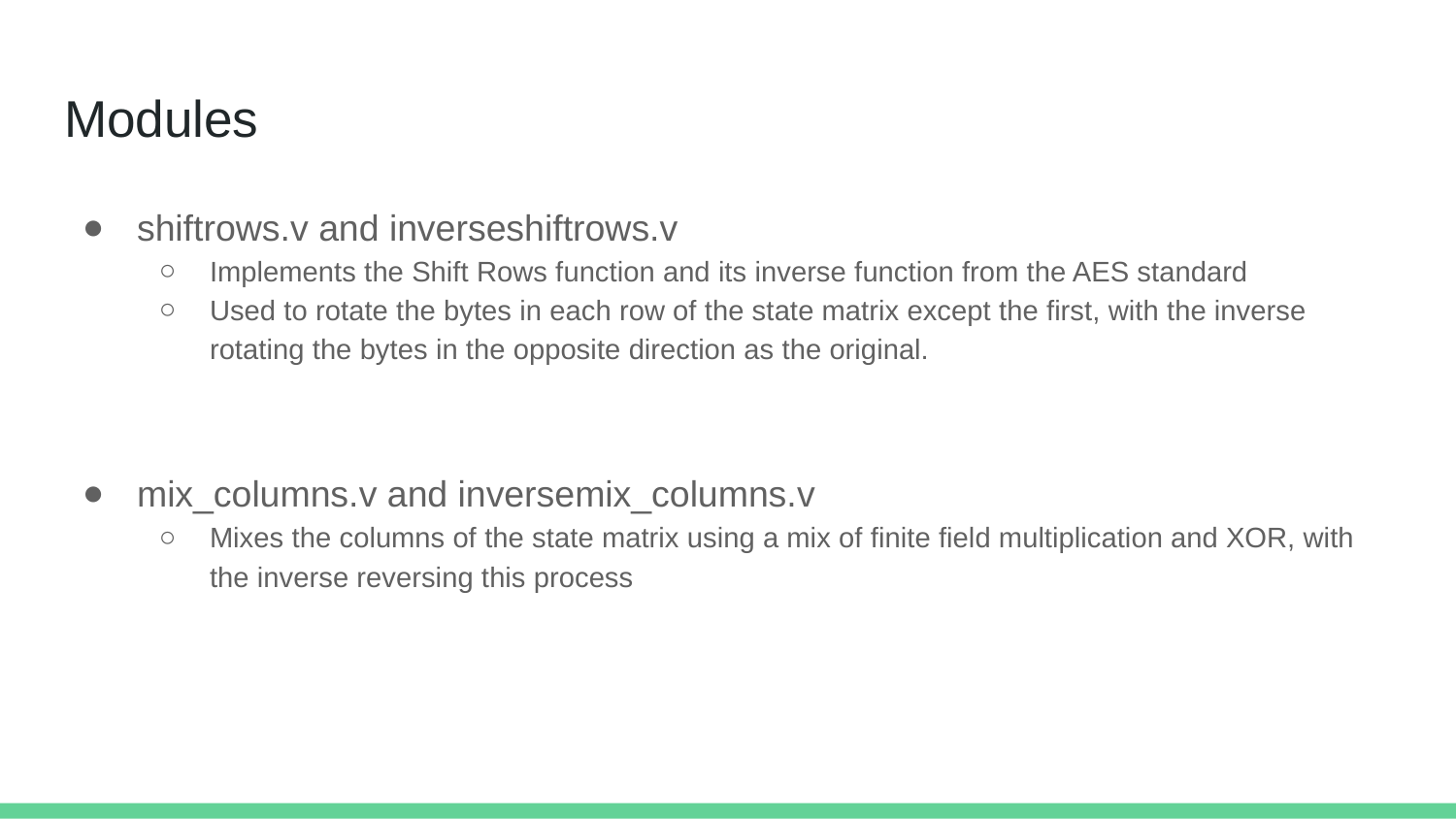

# Modules
shiftrows.v and inverseshiftrows.v
Implements the Shift Rows function and its inverse function from the AES standard
Used to rotate the bytes in each row of the state matrix except the first, with the inverse rotating the bytes in the opposite direction as the original.

mix_columns.v and inversemix_columns.v
Mixes the columns of the state matrix using a mix of finite field multiplication and XOR, with the inverse reversing this process